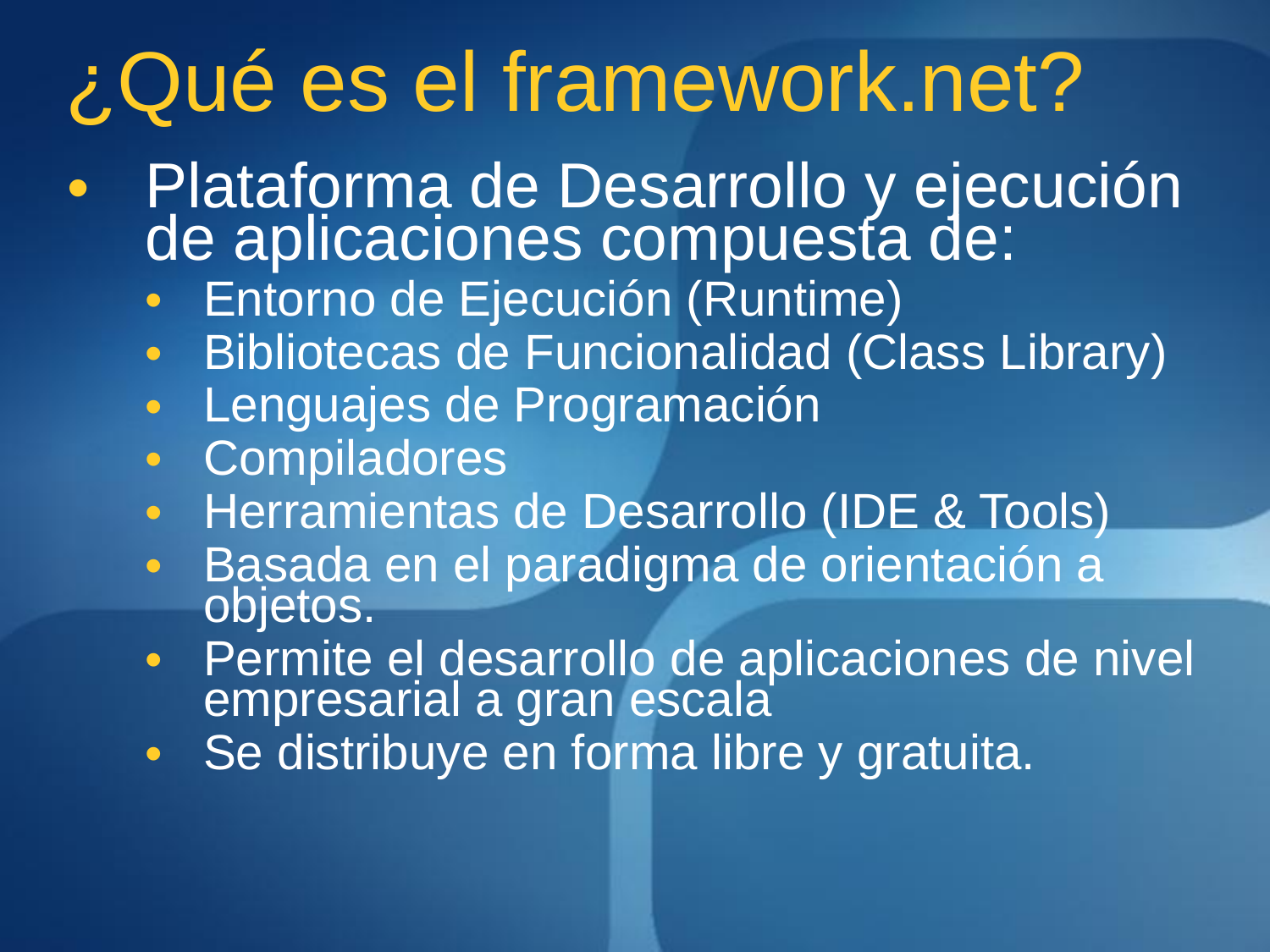

# ¿Qué es el framework.net?
Plataforma de Desarrollo y ejecución de aplicaciones compuesta de:
Entorno de Ejecución (Runtime)
Bibliotecas de Funcionalidad (Class Library)
Lenguajes de Programación
Compiladores
Herramientas de Desarrollo (IDE & Tools)
Basada en el paradigma de orientación a objetos.
Permite el desarrollo de aplicaciones de nivel empresarial a gran escala
Se distribuye en forma libre y gratuita.